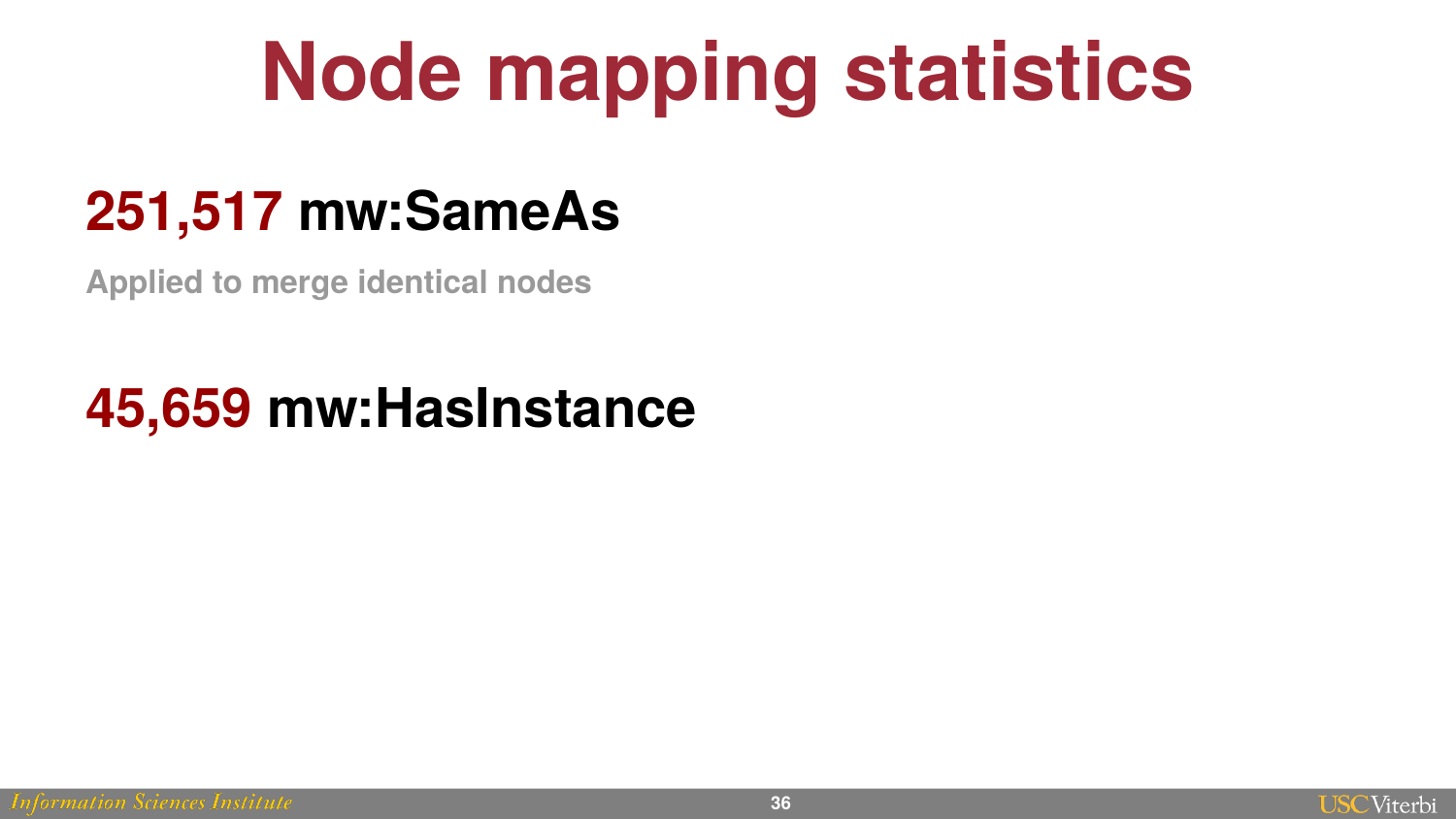

# Node mapping statistics
251,517 mw:SameAs
Applied to merge identical nodes
45,659 mw:HasInstance
36